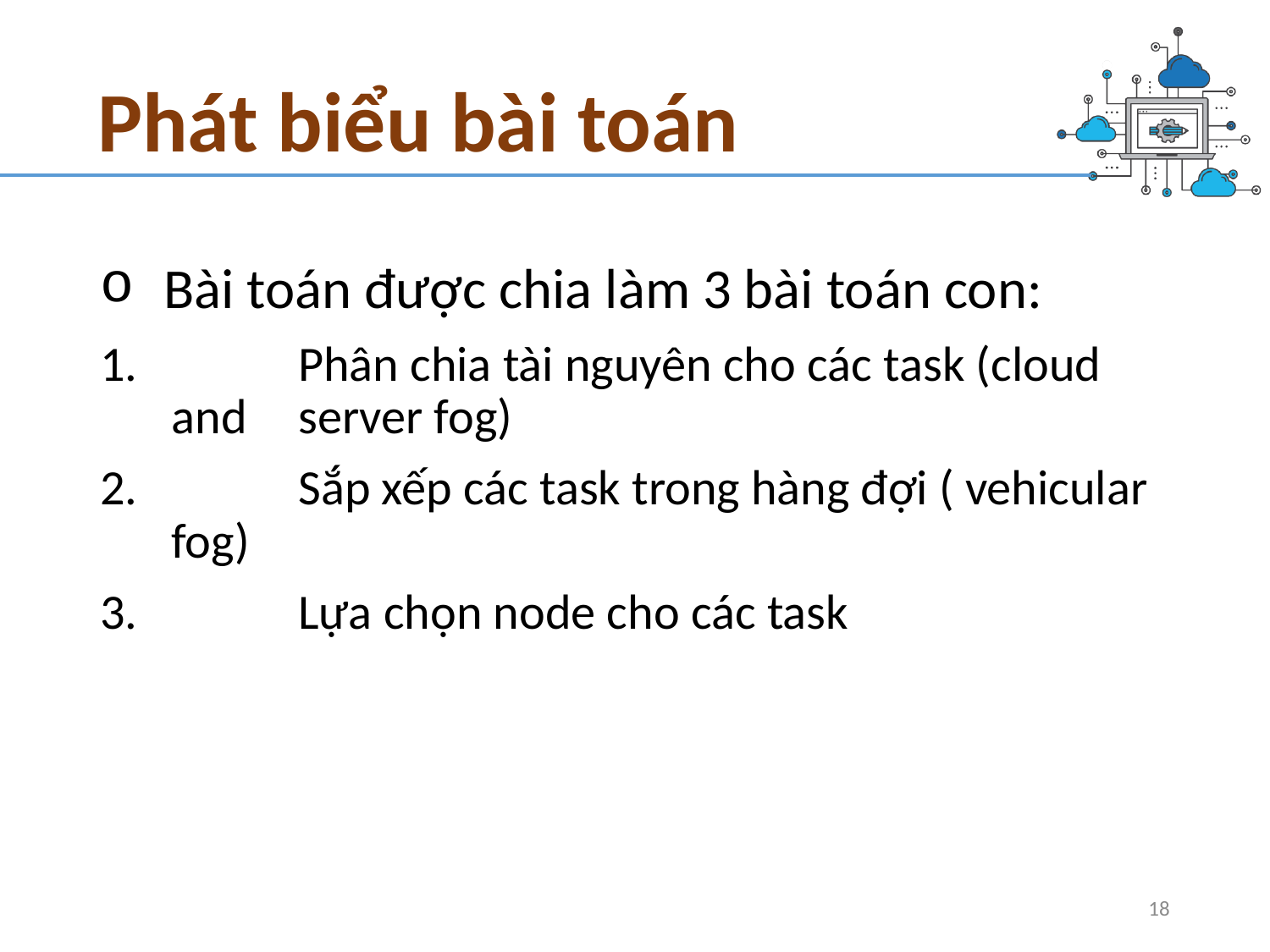

# Phát biểu bài toán
Bài toán được chia làm 3 bài toán con:
	Phân chia tài nguyên cho các task (cloud and 	server fog)
	Sắp xếp các task trong hàng đợi ( vehicular fog)
	Lựa chọn node cho các task

18